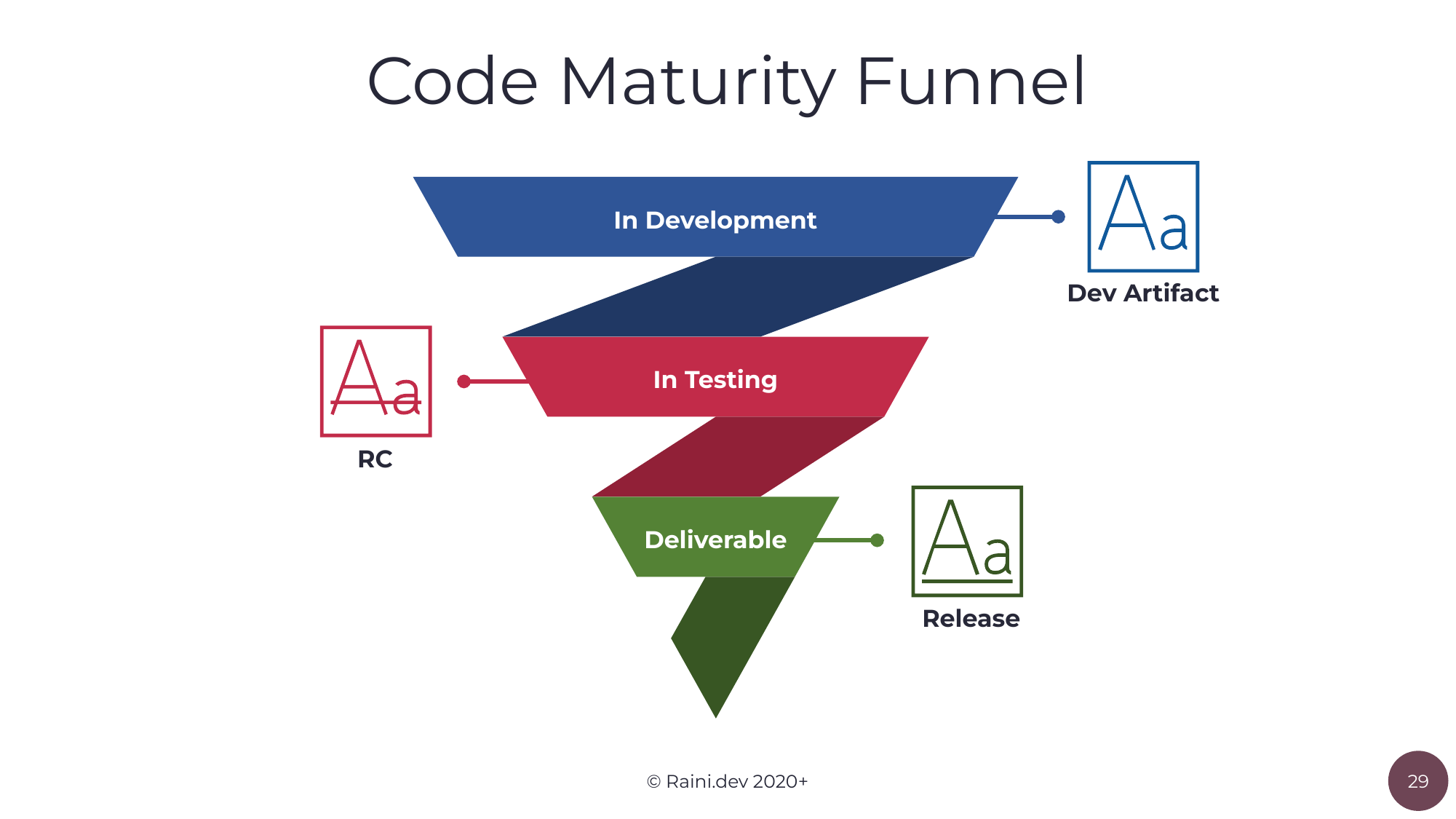

Code Maturity Funnel

In Development

Dev Artifact

In Testing

RC

Deliverable

Release
© Raini.dev 2020+
29